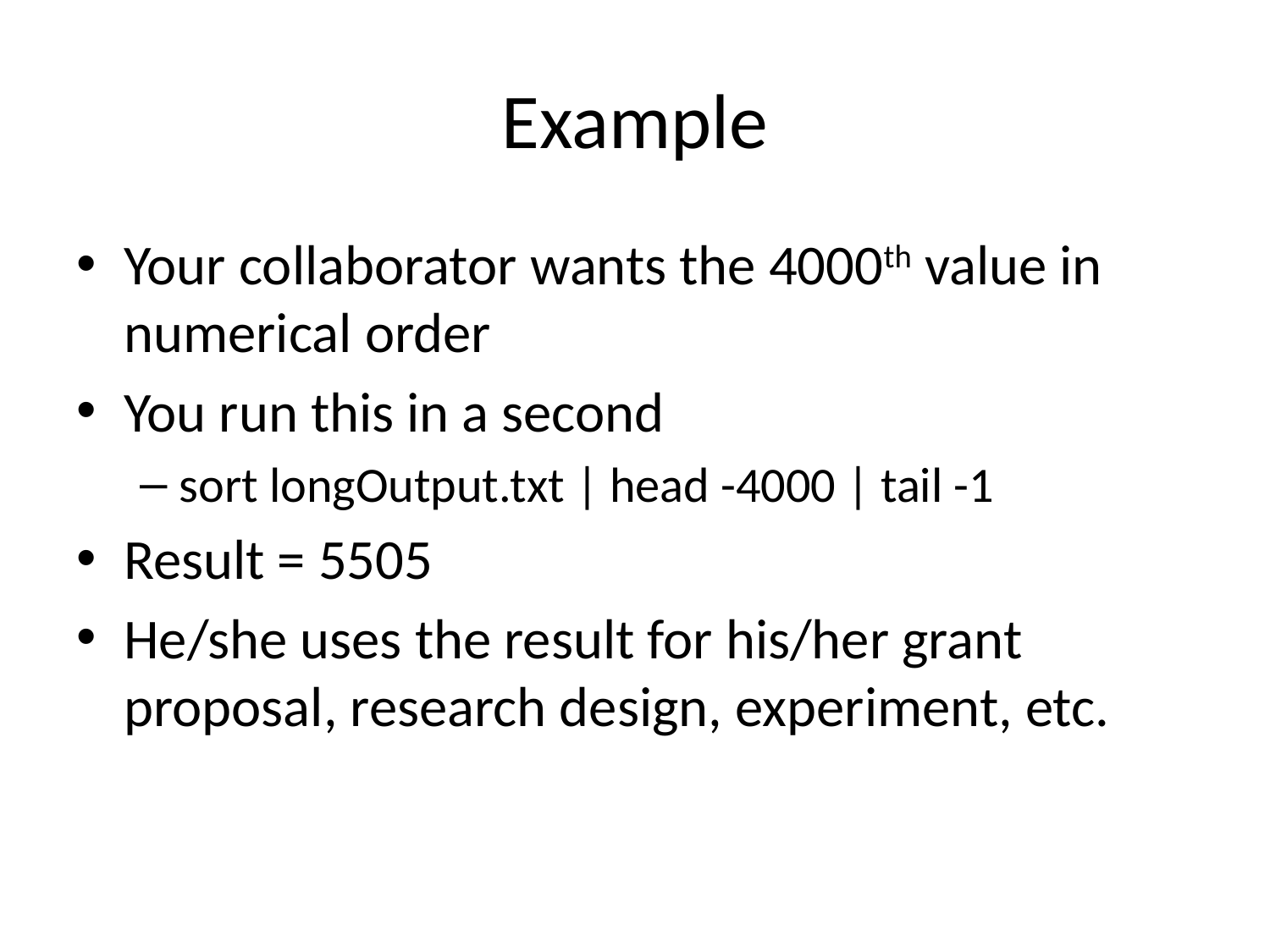

# Example
Your collaborator wants the 4000th value in numerical order
You run this in a second
sort longOutput.txt | head -4000 | tail -1
Result = 5505
He/she uses the result for his/her grant proposal, research design, experiment, etc.